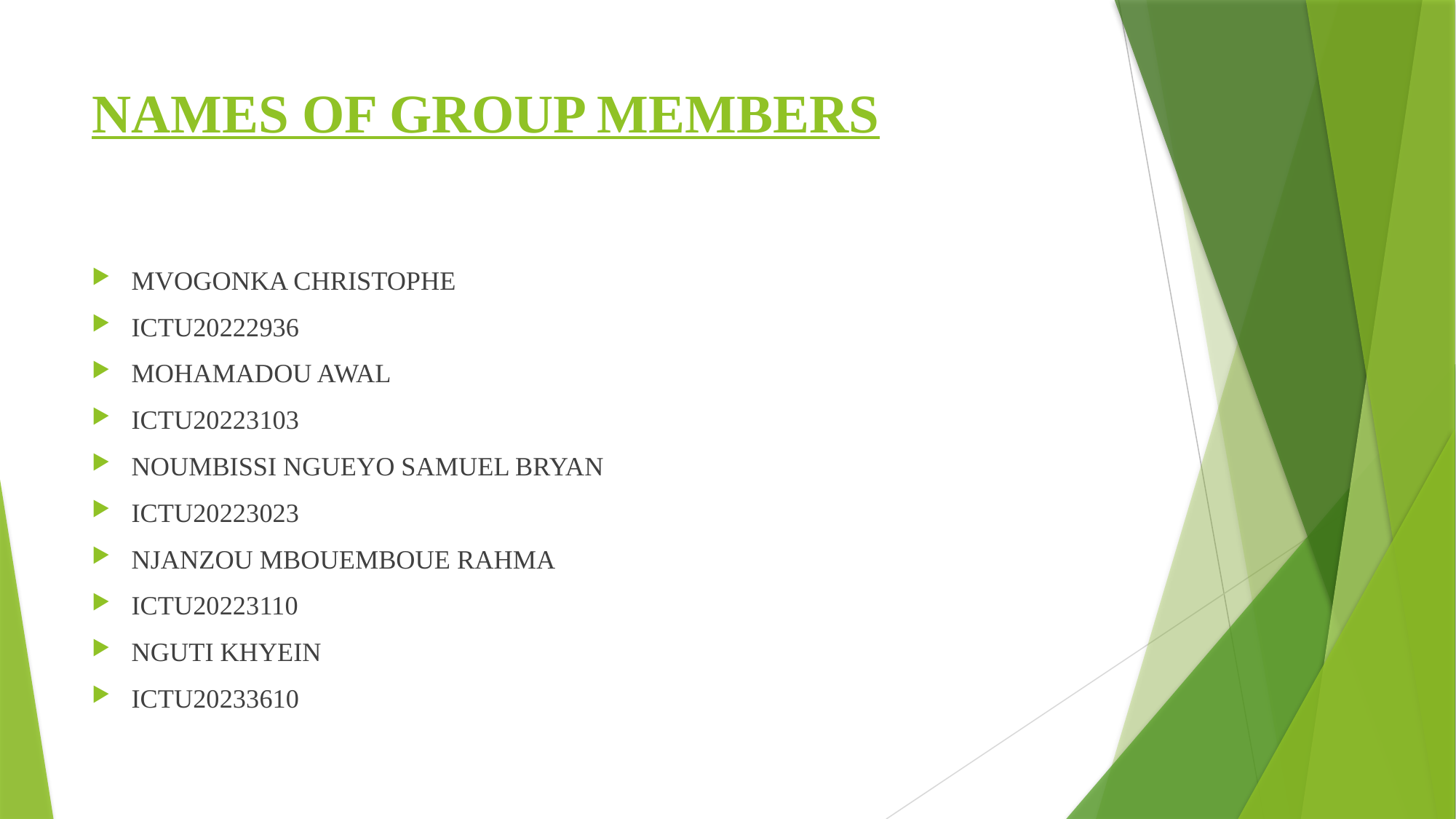

# NAMES OF GROUP MEMBERS
MVOGONKA CHRISTOPHE
ICTU20222936
MOHAMADOU AWAL
ICTU20223103
NOUMBISSI NGUEYO SAMUEL BRYAN
ICTU20223023
NJANZOU MBOUEMBOUE RAHMA
ICTU20223110
NGUTI KHYEIN
ICTU20233610